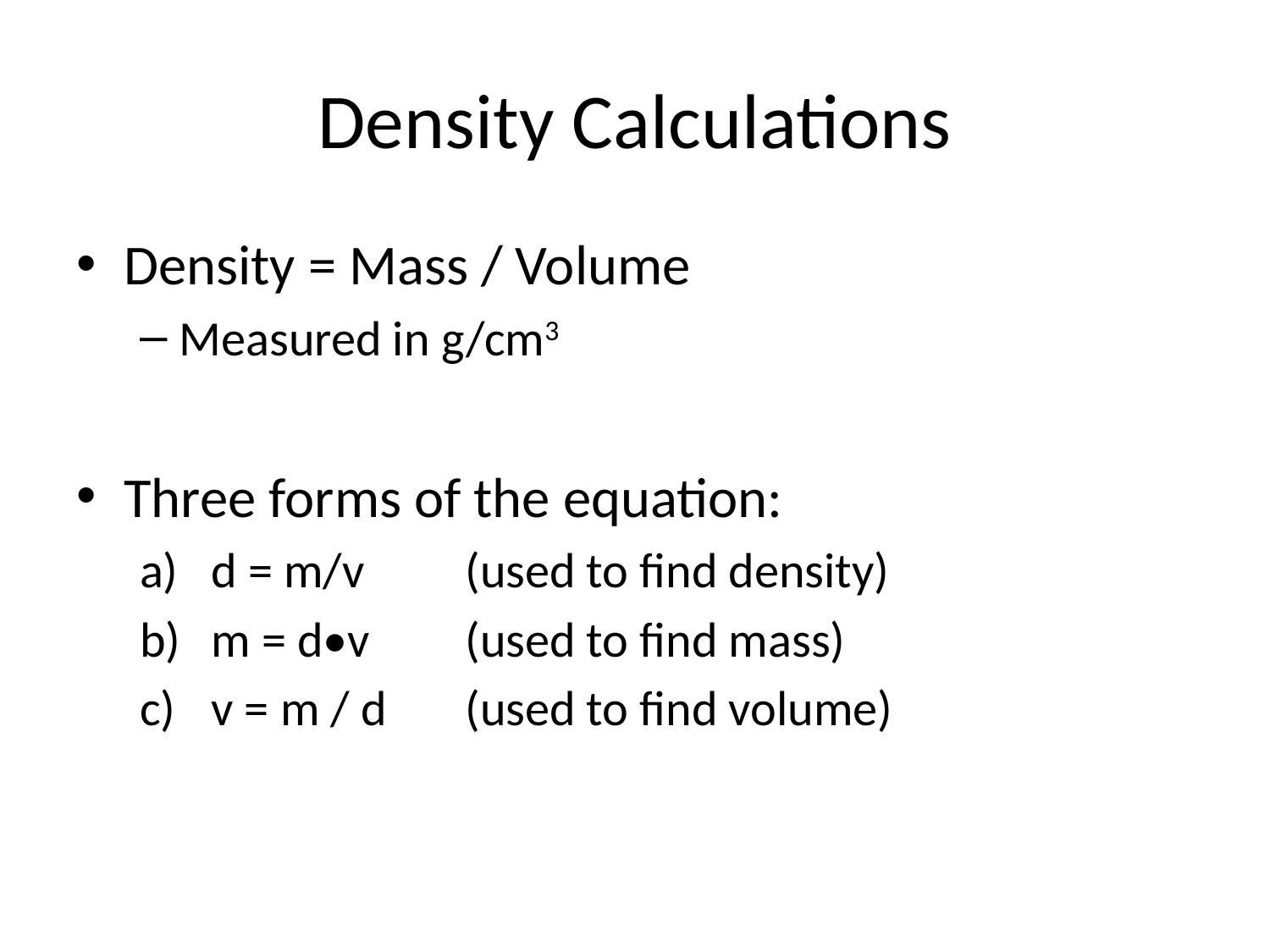

# Density Calculations
Density = Mass / Volume
Measured in g/cm3

Three forms of the equation:
d = m/v	(used to find density)
m = d•v	(used to find mass)
v = m / d	(used to find volume)